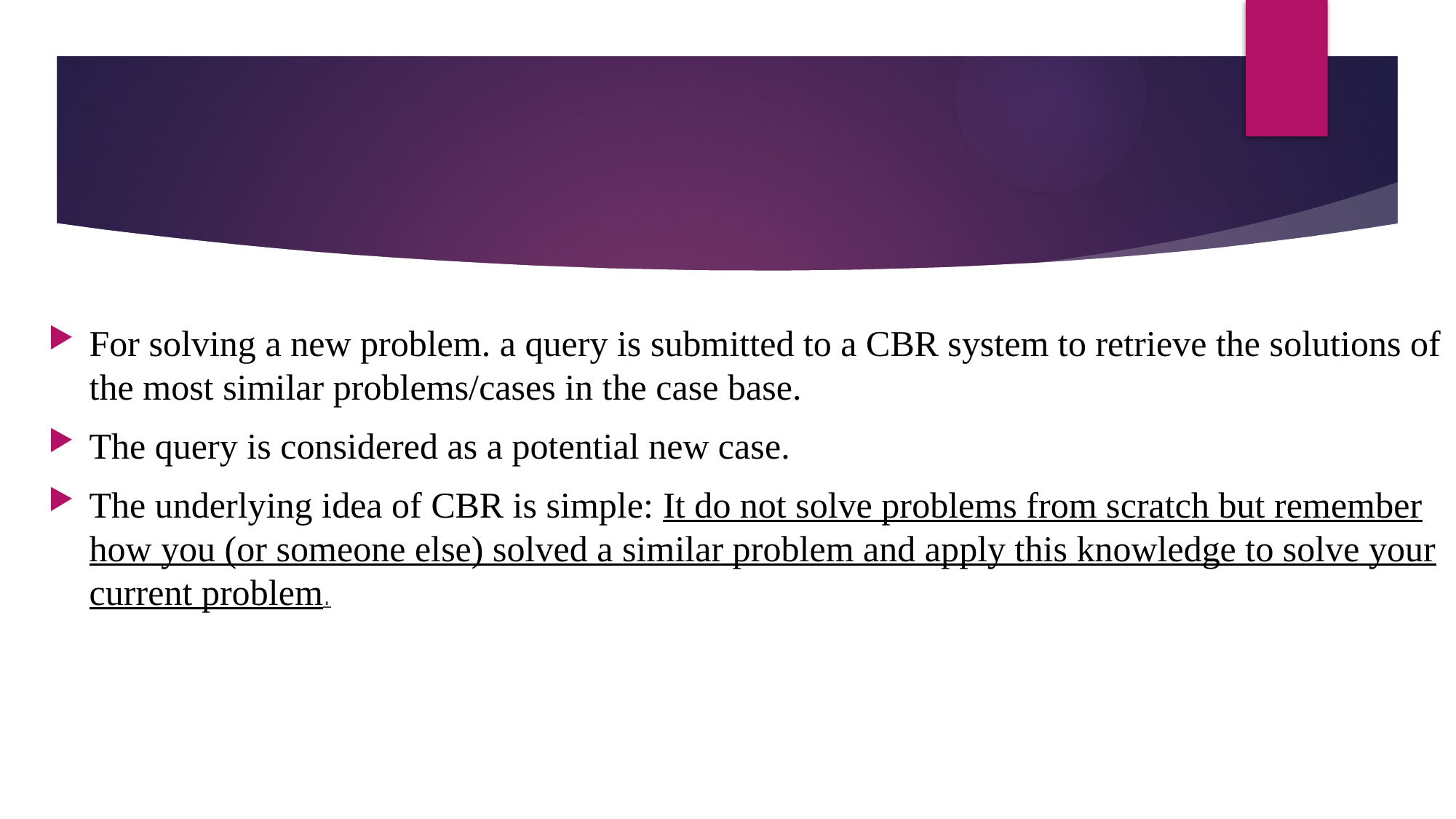

For solving a new problem. a query is submitted to a CBR system to retrieve the solutions of the most similar problems/cases in the case base.
The query is considered as a potential new case.
The underlying idea of CBR is simple: It do not solve problems from scratch but remember how you (or someone else) solved a similar problem and apply this knowledge to solve your current problem.